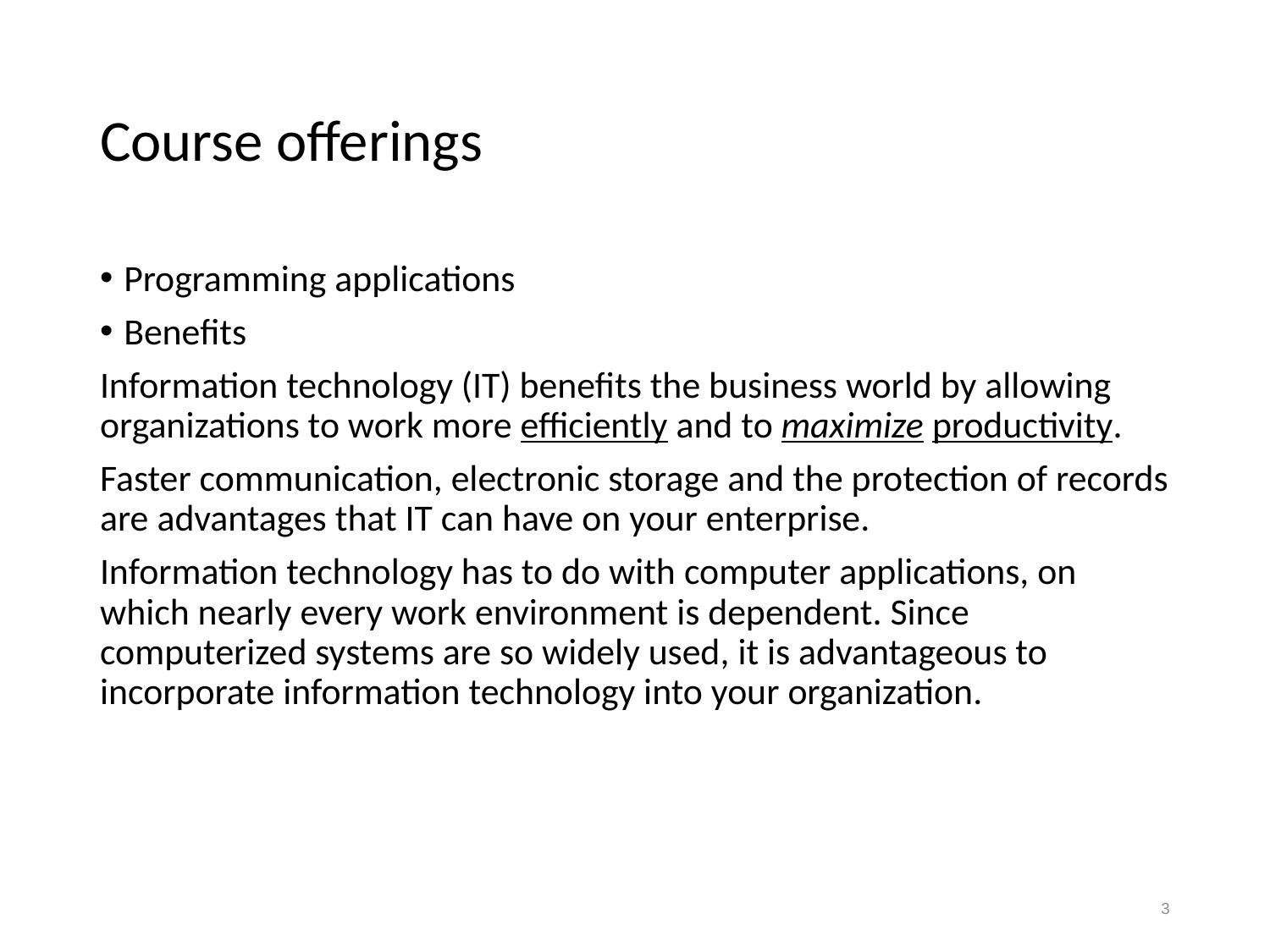

# Course offerings
Programming applications
Benefits
Information technology (IT) benefits the business world by allowing organizations to work more efficiently and to maximize productivity.
Faster communication, electronic storage and the protection of records are advantages that IT can have on your enterprise.
Information technology has to do with computer applications, on which nearly every work environment is dependent. Since computerized systems are so widely used, it is advantageous to incorporate information technology into your organization.

3